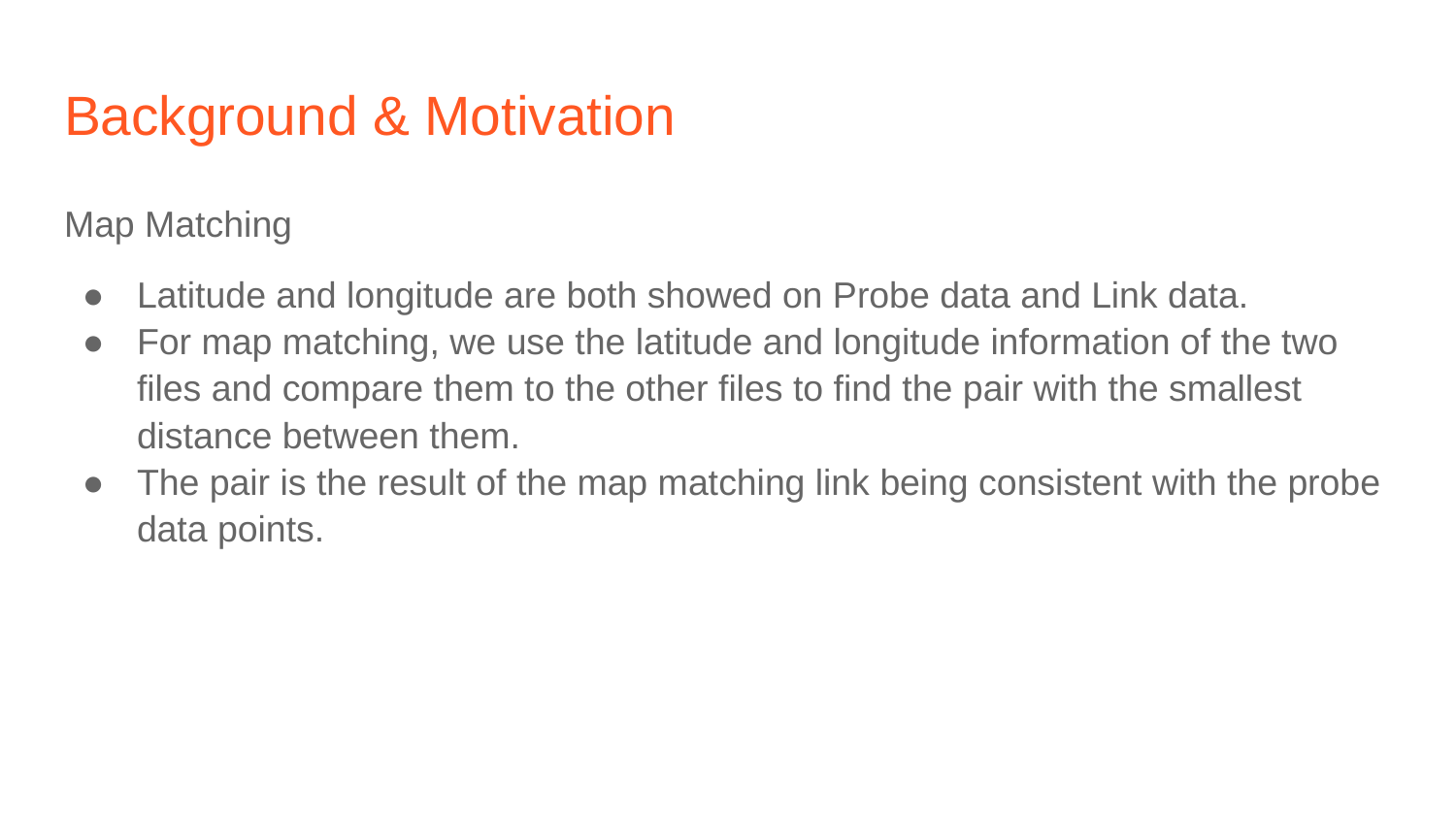

# Background & Motivation
Map Matching
Latitude and longitude are both showed on Probe data and Link data.
For map matching, we use the latitude and longitude information of the two files and compare them to the other files to find the pair with the smallest distance between them.
The pair is the result of the map matching link being consistent with the probe data points.